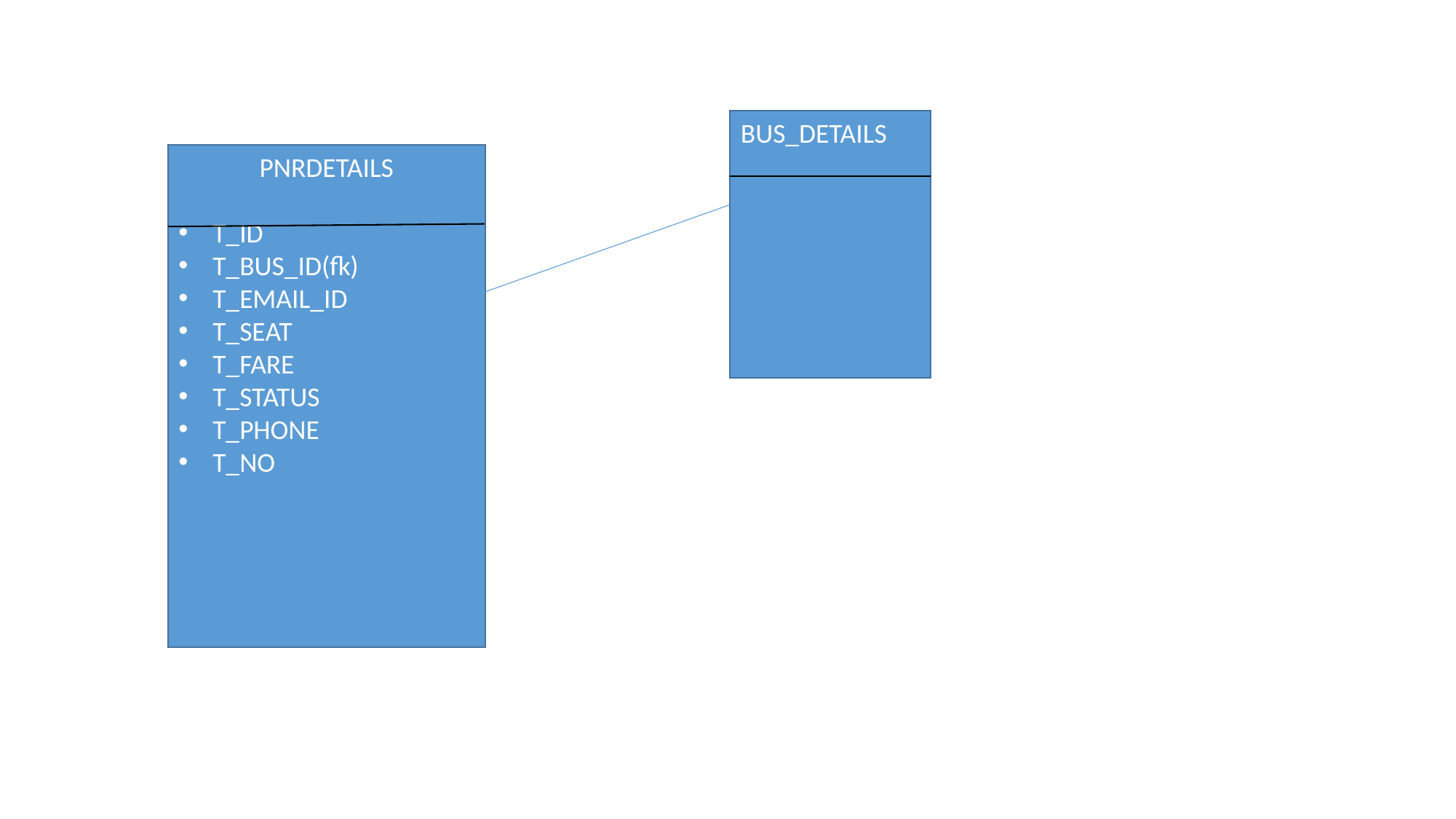

BUS_DETAILS
PNRDETAILS

T_ID
T_BUS_ID(fk)
T_EMAIL_ID
T_SEAT
T_FARE
T_STATUS
T_PHONE
T_NO